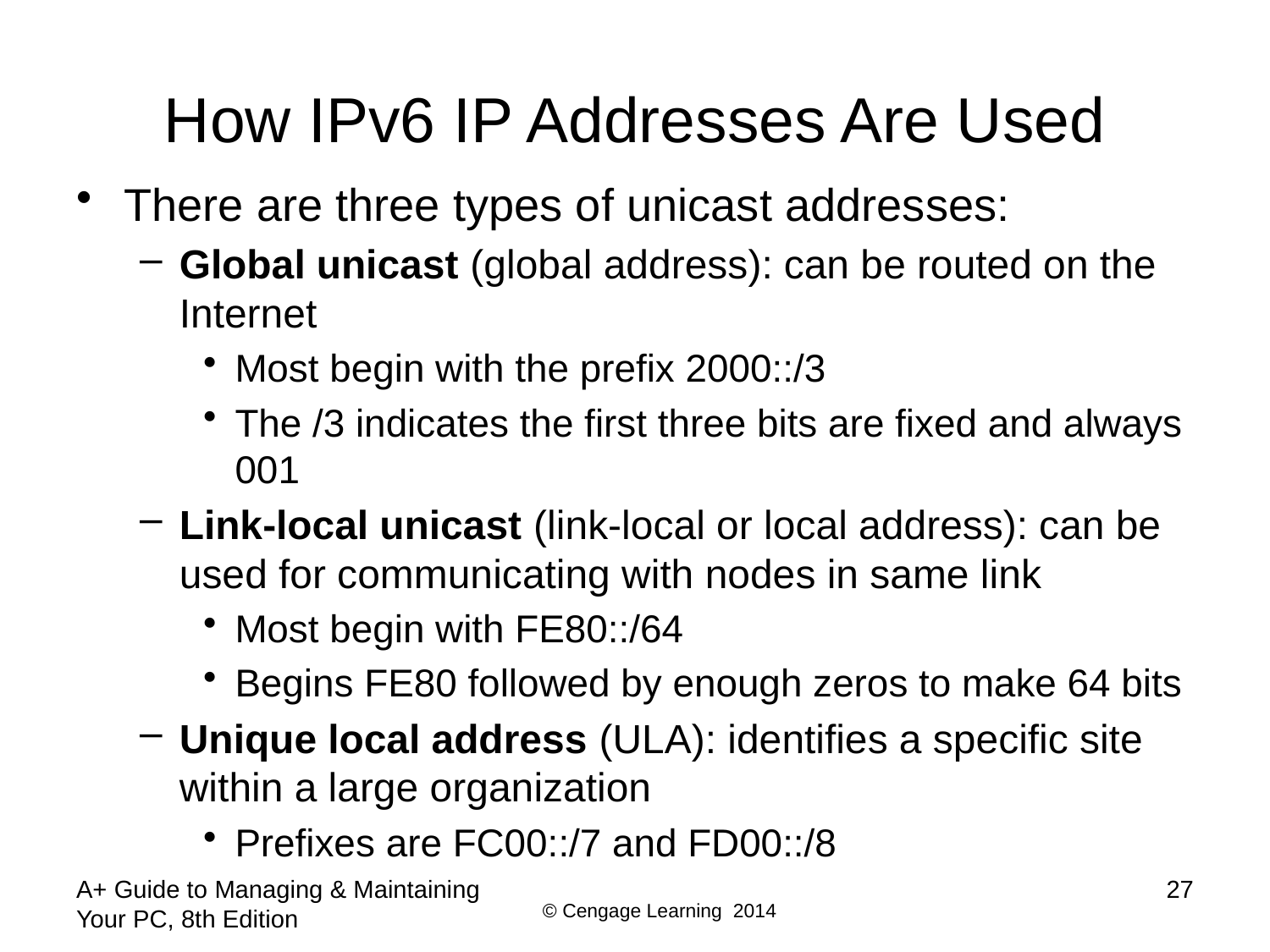

# How IPv6 IP Addresses Are Used
There are three types of unicast addresses:
Global unicast (global address): can be routed on the Internet
Most begin with the prefix 2000::/3
The /3 indicates the first three bits are fixed and always 001
Link-local unicast (link-local or local address): can be used for communicating with nodes in same link
Most begin with FE80::/64
Begins FE80 followed by enough zeros to make 64 bits
Unique local address (ULA): identifies a specific site within a large organization
Prefixes are FC00::/7 and FD00::/8

A+ Guide to Managing & Maintaining Your PC, 8th Edition
27